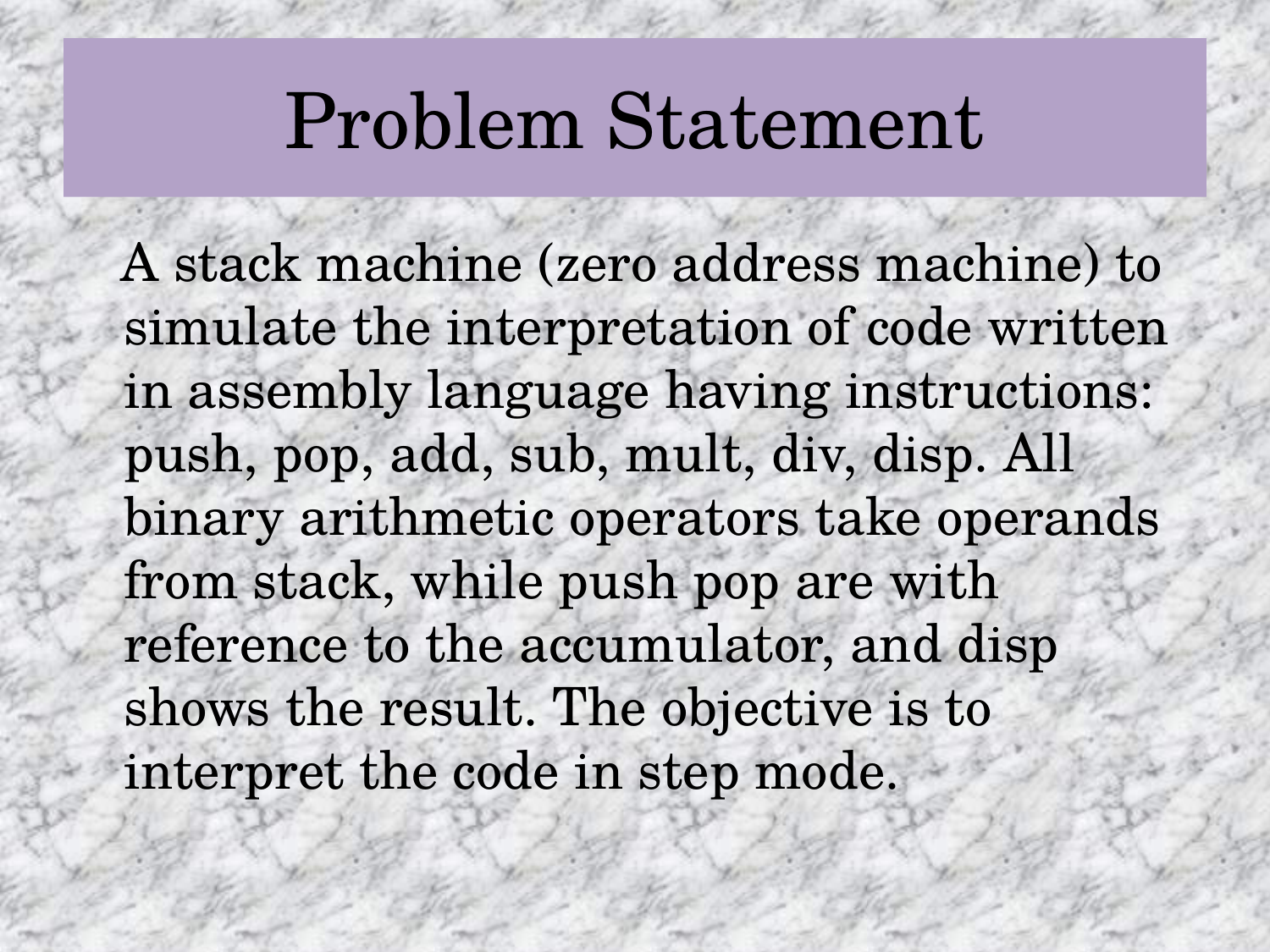

# Problem Statement
   A stack machine (zero address machine) to simulate the interpretation of code written in assembly language having instructions: push, pop, add, sub, mult, div, disp. All binary arithmetic operators take operands from stack, while push pop are with reference to the accumulator, and disp shows the result. The objective is to interpret the code in step mode.